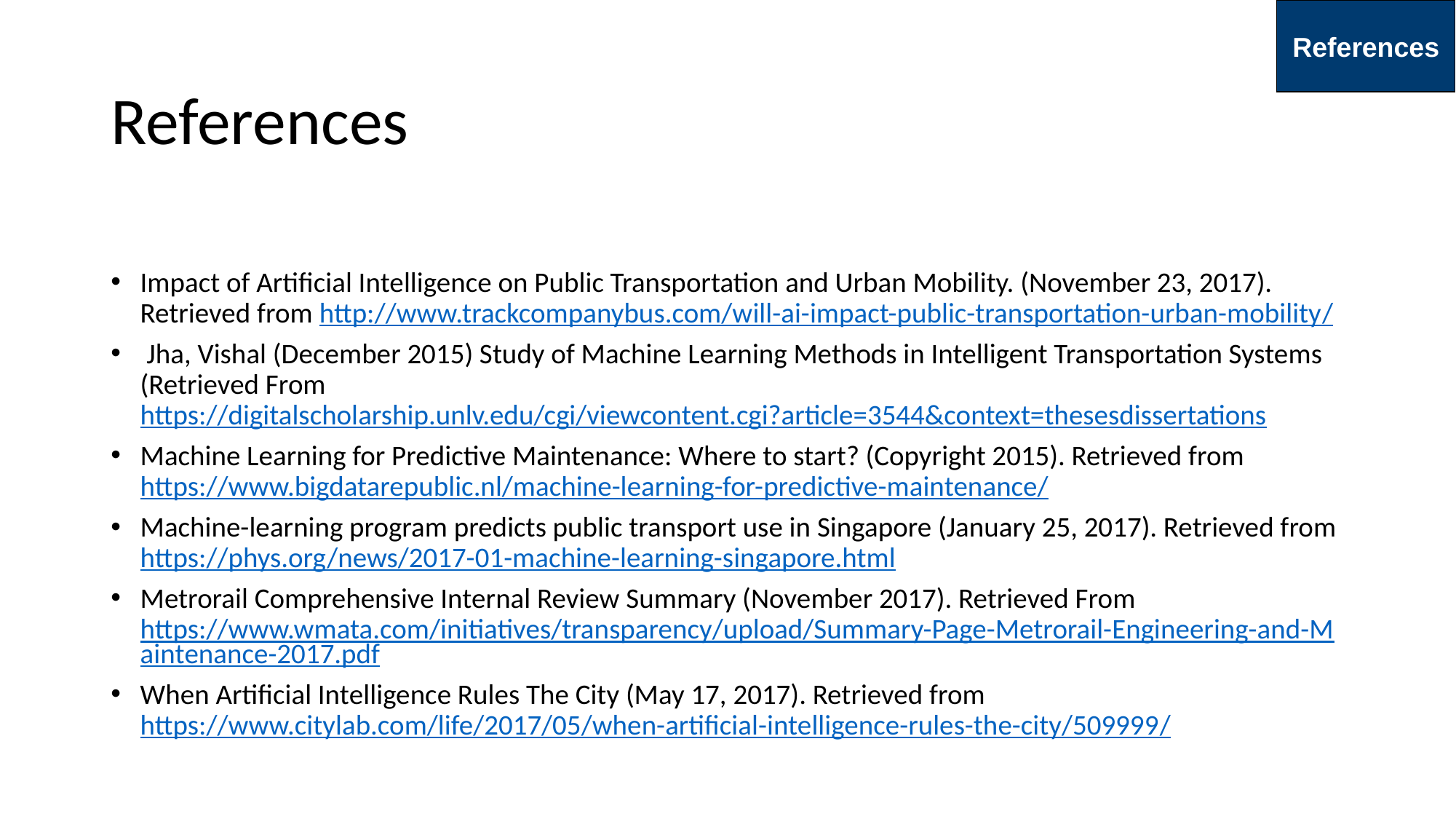

References
# References

Impact of Artificial Intelligence on Public Transportation and Urban Mobility. (November 23, 2017). Retrieved from http://www.trackcompanybus.com/will-ai-impact-public-transportation-urban-mobility/
 Jha, Vishal (December 2015) Study of Machine Learning Methods in Intelligent Transportation Systems (Retrieved From https://digitalscholarship.unlv.edu/cgi/viewcontent.cgi?article=3544&context=thesesdissertations
Machine Learning for Predictive Maintenance: Where to start? (Copyright 2015). Retrieved from https://www.bigdatarepublic.nl/machine-learning-for-predictive-maintenance/
Machine-learning program predicts public transport use in Singapore (January 25, 2017). Retrieved from https://phys.org/news/2017-01-machine-learning-singapore.html
Metrorail Comprehensive Internal Review Summary (November 2017). Retrieved From https://www.wmata.com/initiatives/transparency/upload/Summary-Page-Metrorail-Engineering-and-Maintenance-2017.pdf
When Artificial Intelligence Rules The City (May 17, 2017). Retrieved from https://www.citylab.com/life/2017/05/when-artificial-intelligence-rules-the-city/509999/